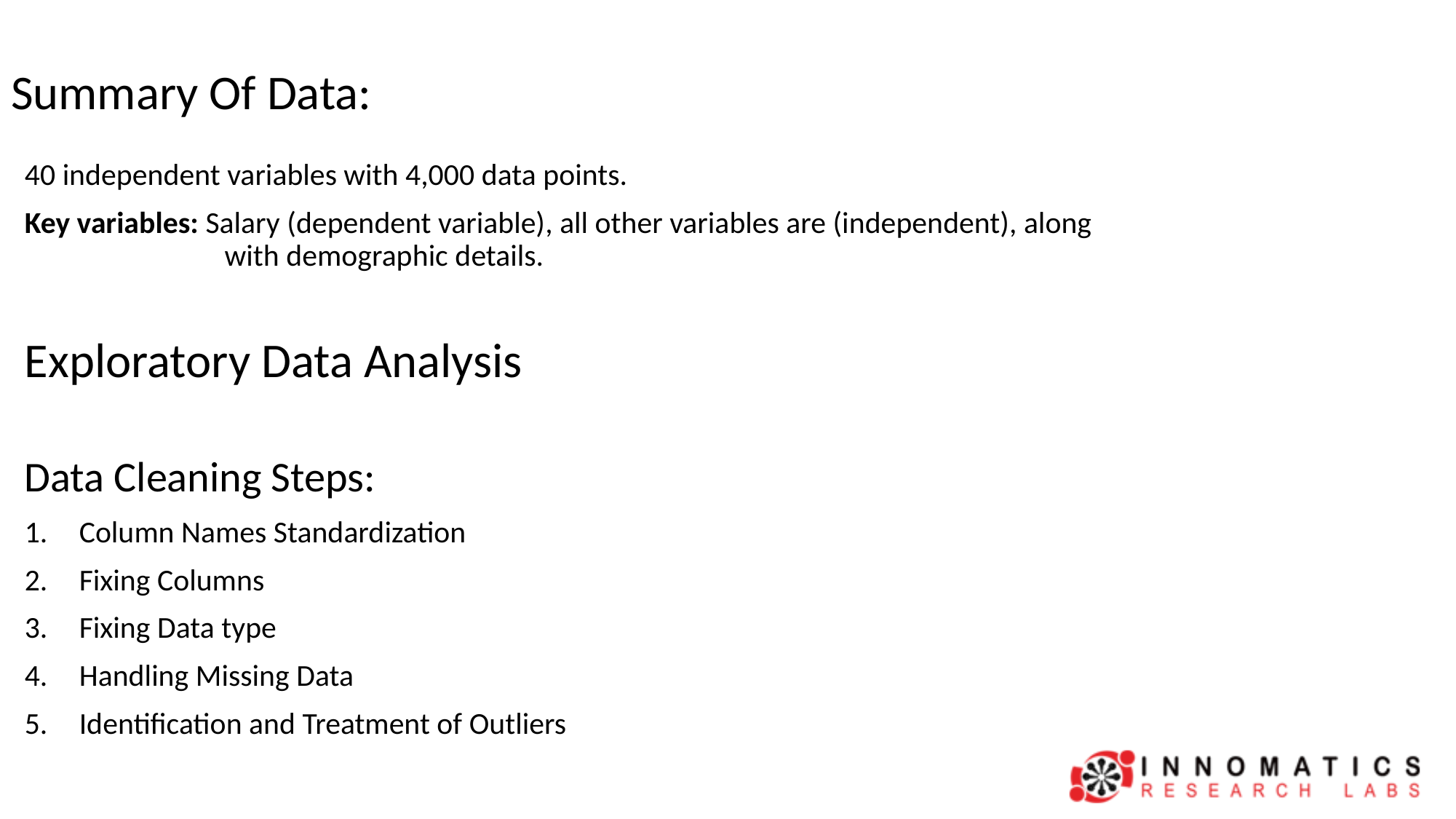

# Summary Of Data:
40 independent variables with 4,000 data points.
Key variables: Salary (dependent variable), all other variables are (independent), along
                             with demographic details.

Exploratory Data Analysis
Data Cleaning Steps:
Column Names Standardization
Fixing Columns
Fixing Data type
Handling Missing Data
Identification and Treatment of Outliers